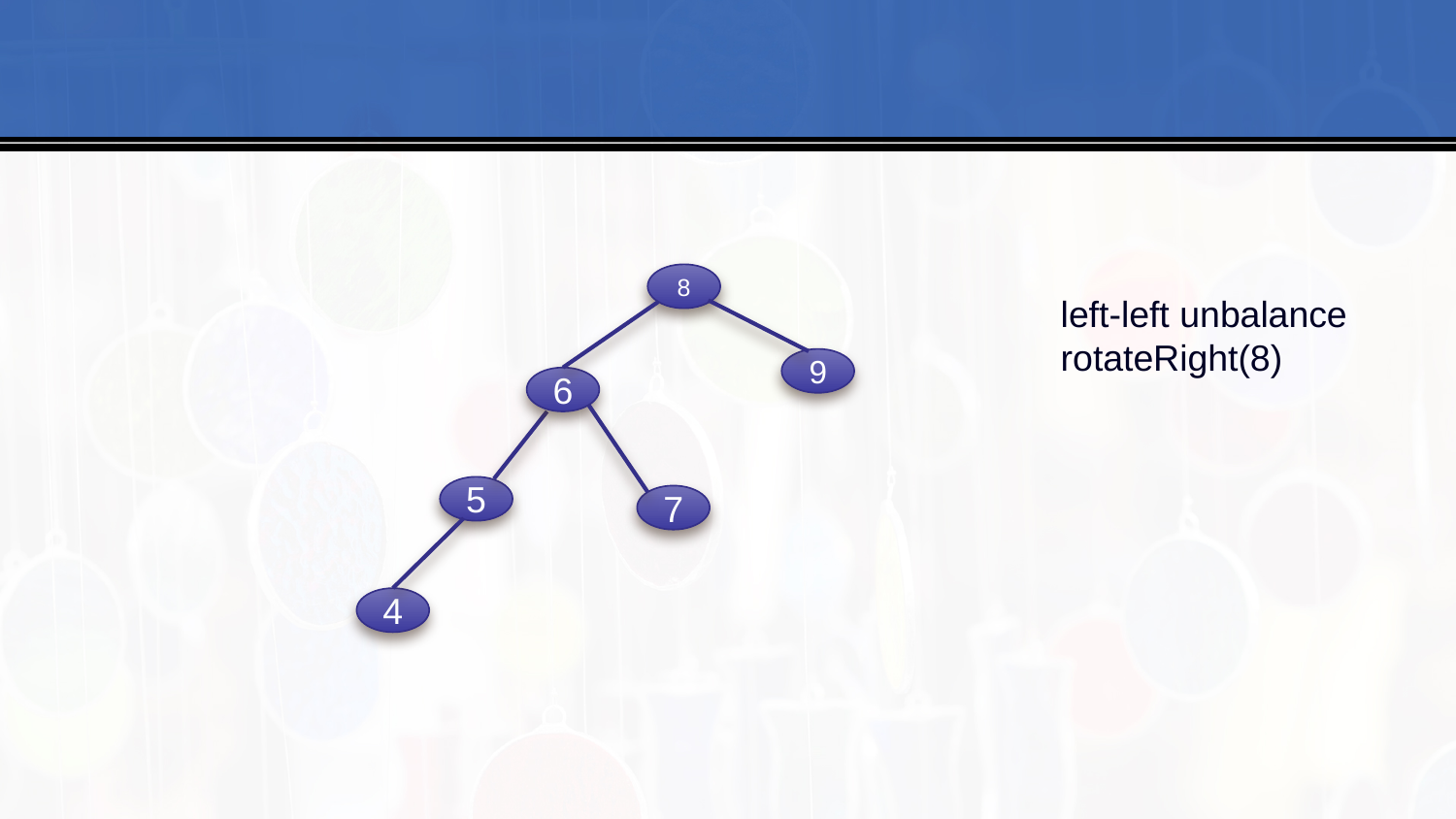

#
8
9
6
5
7
4
left-left unbalance
rotateRight(8)